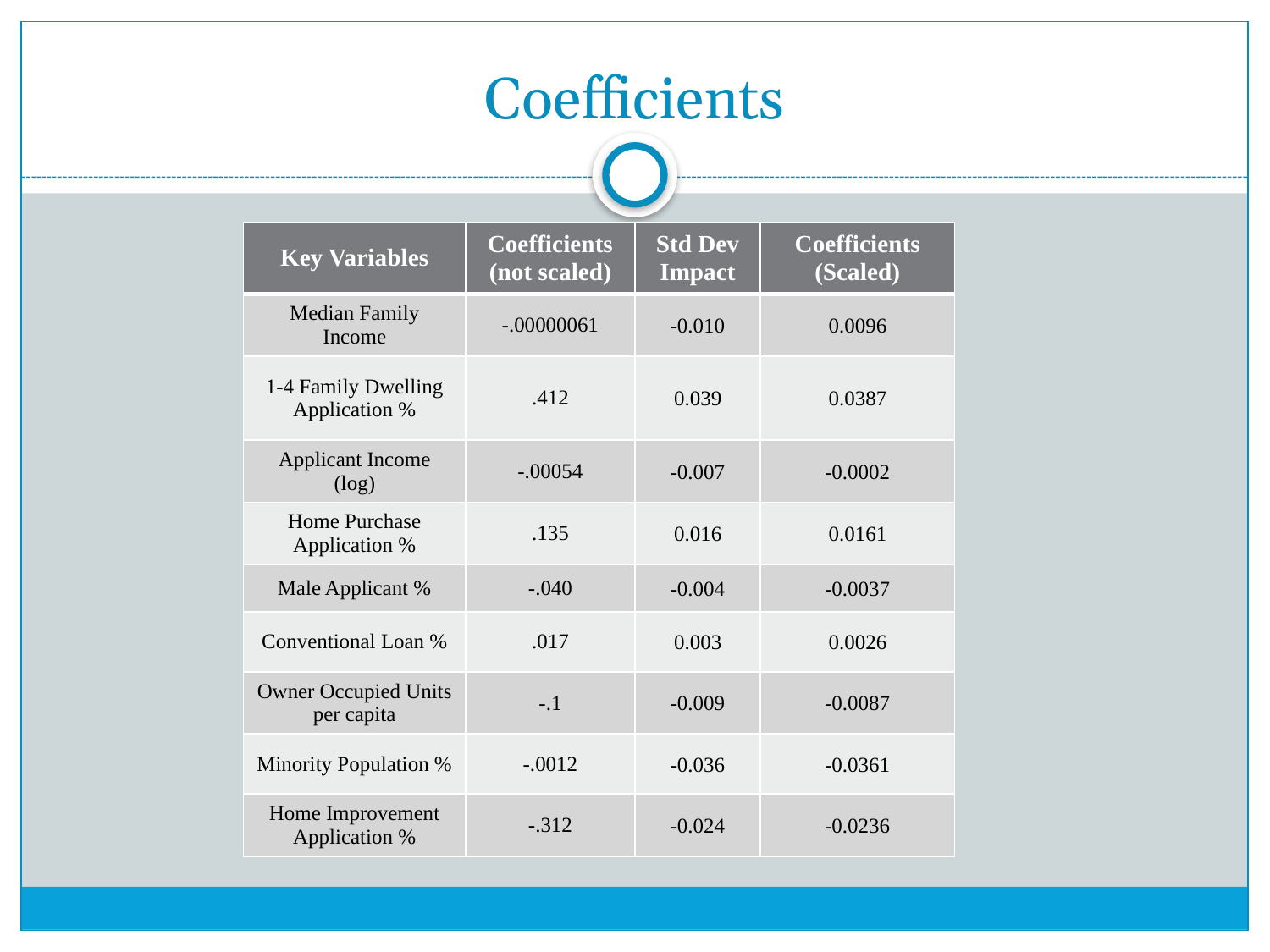

# Coefficients
| Key Variables | Coefficients (not scaled) | Std Dev Impact | Coefficients (Scaled) |
| --- | --- | --- | --- |
| Median Family Income | -.00000061 | -0.010 | 0.0096 |
| 1-4 Family Dwelling Application % | .412 | 0.039 | 0.0387 |
| Applicant Income (log) | -.00054 | -0.007 | -0.0002 |
| Home Purchase Application % | .135 | 0.016 | 0.0161 |
| Male Applicant % | -.040 | -0.004 | -0.0037 |
| Conventional Loan % | .017 | 0.003 | 0.0026 |
| Owner Occupied Units per capita | -.1 | -0.009 | -0.0087 |
| Minority Population % | -.0012 | -0.036 | -0.0361 |
| Home Improvement Application % | -.312 | -0.024 | -0.0236 |